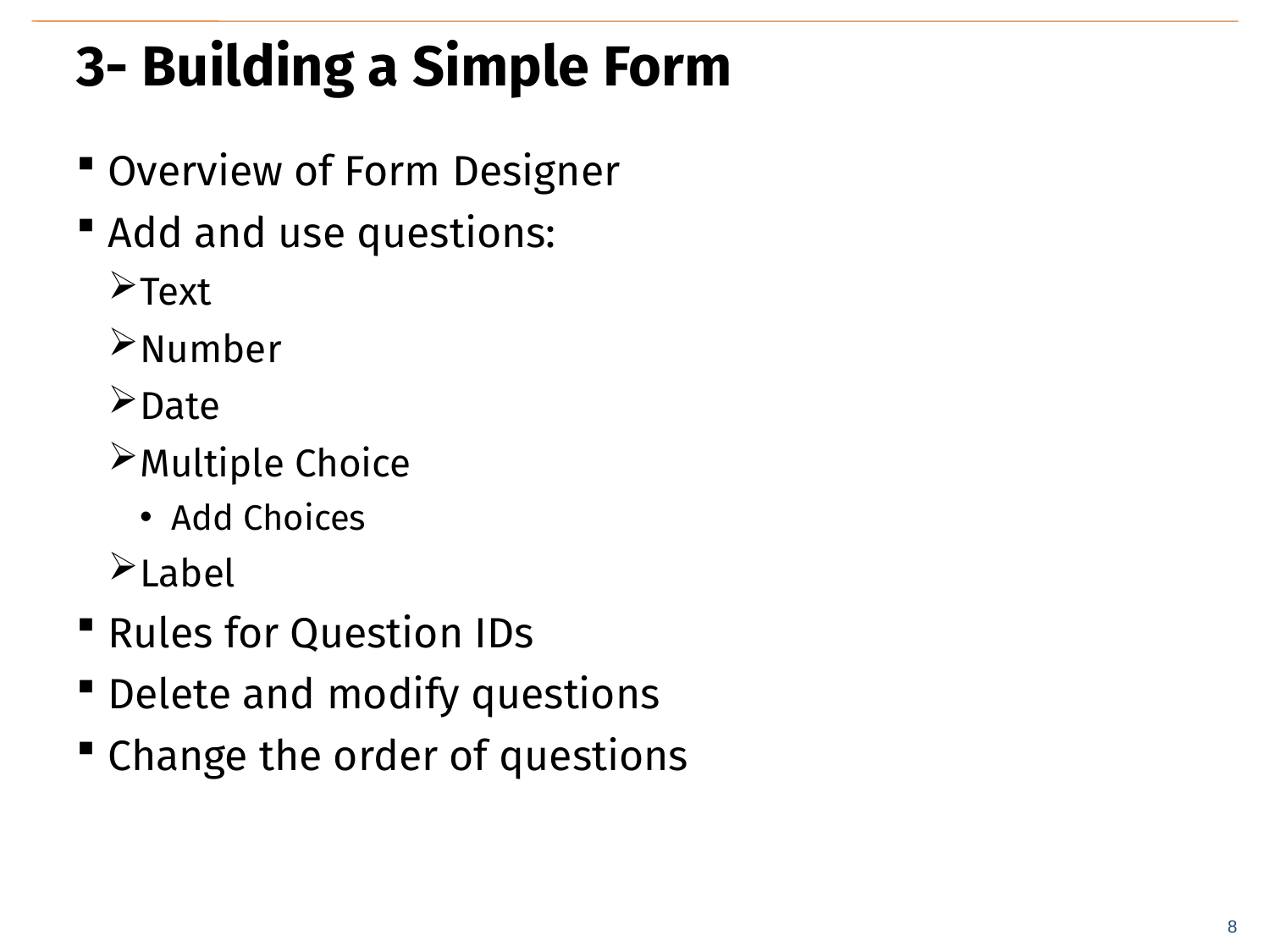

# 3- Building a Simple Form
Overview of Form Designer
Add and use questions:
Text
Number
Date
Multiple Choice
Add Choices
Label
Rules for Question IDs
Delete and modify questions
Change the order of questions